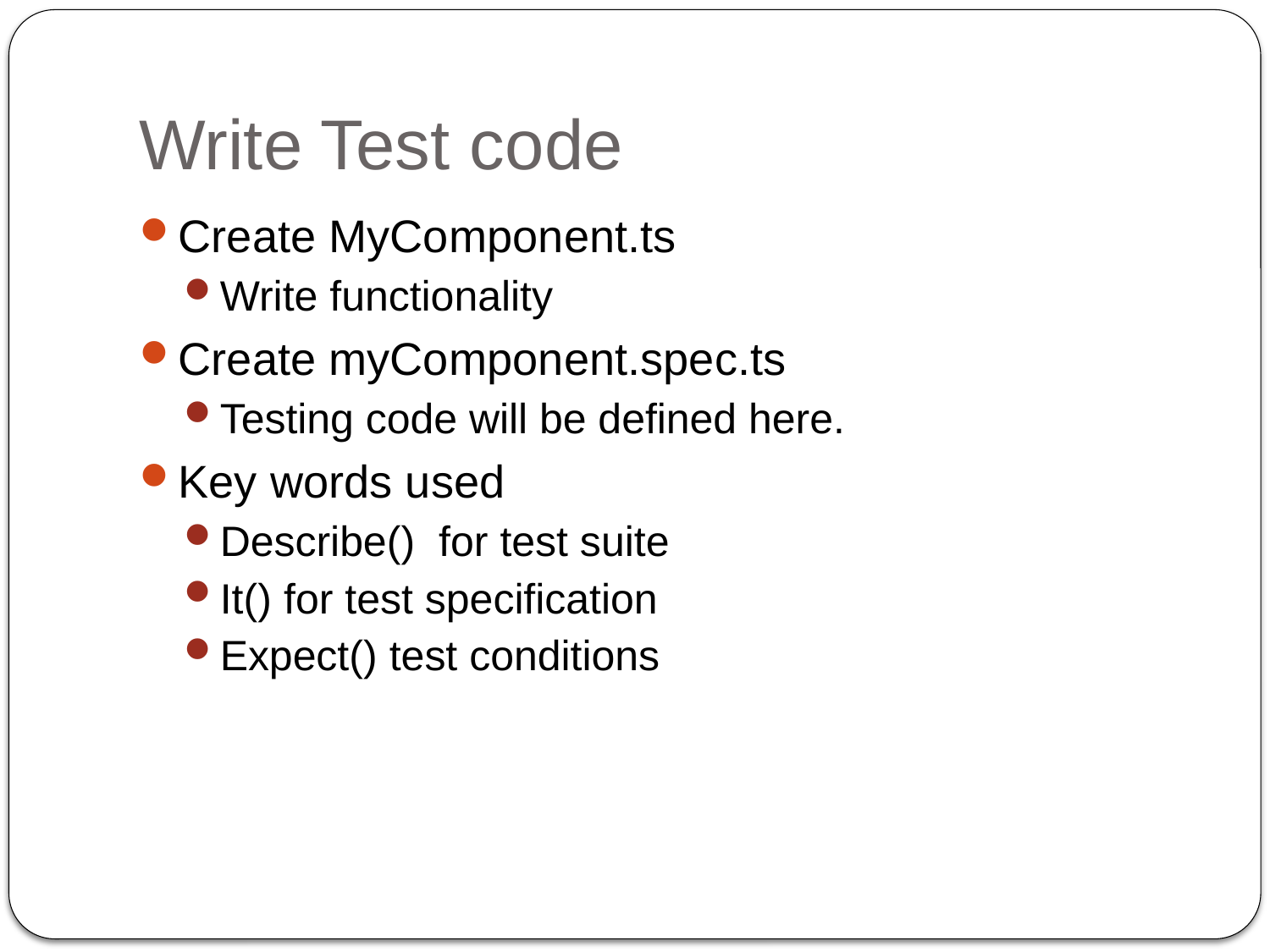

# Write Test code
Create MyComponent.ts
Write functionality
Create myComponent.spec.ts
Testing code will be defined here.
Key words used
Describe()  for test suite
It() for test specification
Expect() test conditions